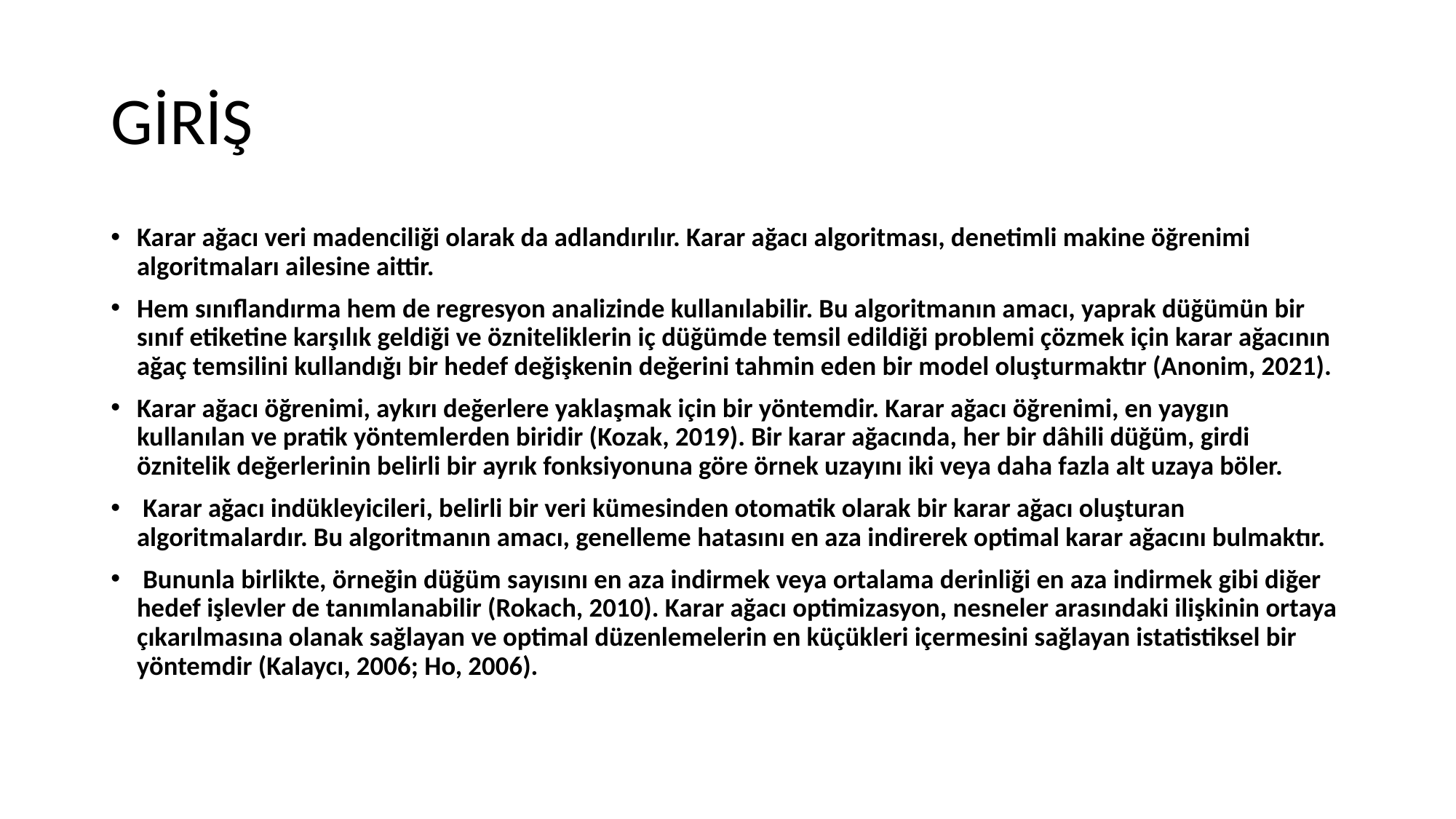

# GİRİŞ
Karar ağacı veri madenciliği olarak da adlandırılır. Karar ağacı algoritması, denetimli makine öğrenimi algoritmaları ailesine aittir.
Hem sınıflandırma hem de regresyon analizinde kullanılabilir. Bu algoritmanın amacı, yaprak düğümün bir sınıf etiketine karşılık geldiği ve özniteliklerin iç düğümde temsil edildiği problemi çözmek için karar ağacının ağaç temsilini kullandığı bir hedef değişkenin değerini tahmin eden bir model oluşturmaktır (Anonim, 2021).
Karar ağacı öğrenimi, aykırı değerlere yaklaşmak için bir yöntemdir. Karar ağacı öğrenimi, en yaygın kullanılan ve pratik yöntemlerden biridir (Kozak, 2019). Bir karar ağacında, her bir dâhili düğüm, girdi öznitelik değerlerinin belirli bir ayrık fonksiyonuna göre örnek uzayını iki veya daha fazla alt uzaya böler.
 Karar ağacı indükleyicileri, belirli bir veri kümesinden otomatik olarak bir karar ağacı oluşturan algoritmalardır. Bu algoritmanın amacı, genelleme hatasını en aza indirerek optimal karar ağacını bulmaktır.
 Bununla birlikte, örneğin düğüm sayısını en aza indirmek veya ortalama derinliği en aza indirmek gibi diğer hedef işlevler de tanımlanabilir (Rokach, 2010). Karar ağacı optimizasyon, nesneler arasındaki ilişkinin ortaya çıkarılmasına olanak sağlayan ve optimal düzenlemelerin en küçükleri içermesini sağlayan istatistiksel bir yöntemdir (Kalaycı, 2006; Ho, 2006).